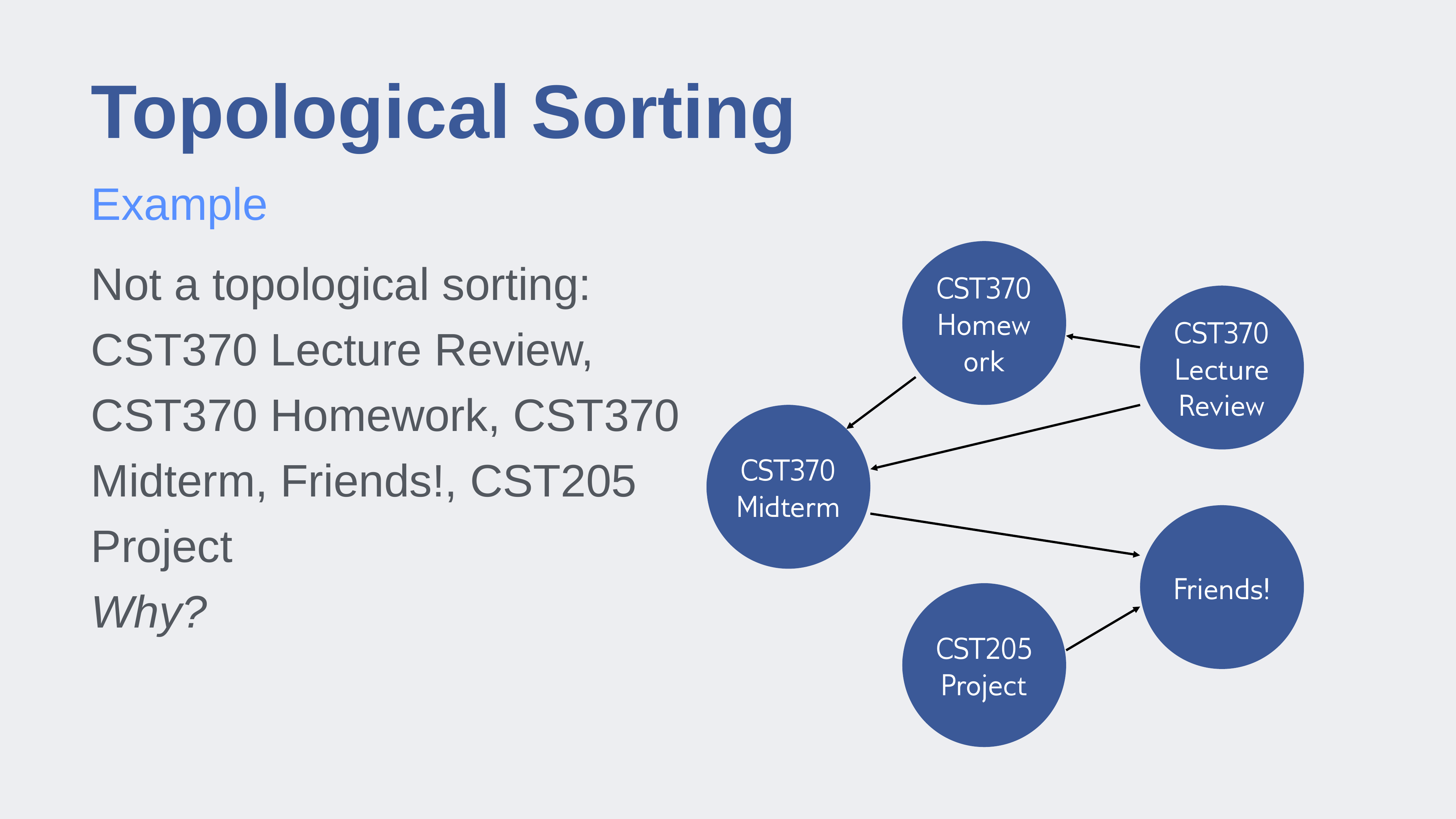

# Topological Sorting
Example
CST370 Homework
Not a topological sorting: CST370 Lecture Review, CST370 Homework, CST370 Midterm, Friends!, CST205 Project
Why?
CST370 Lecture Review
CST370 Midterm
Friends!
CST205 Project